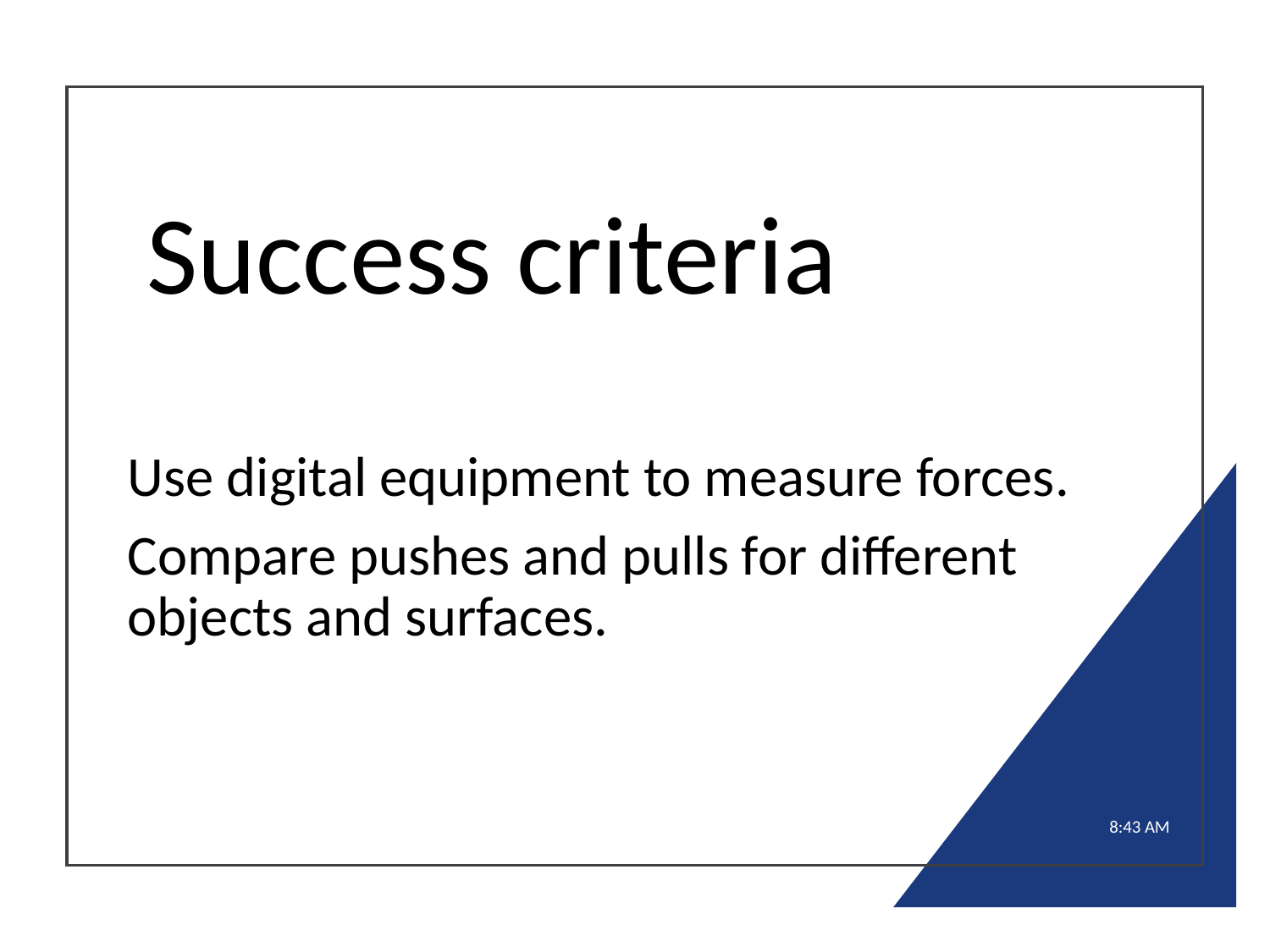

# Success criteria

Use digital equipment to measure forces.
Compare pushes and pulls for different objects and surfaces.

8:43 AM